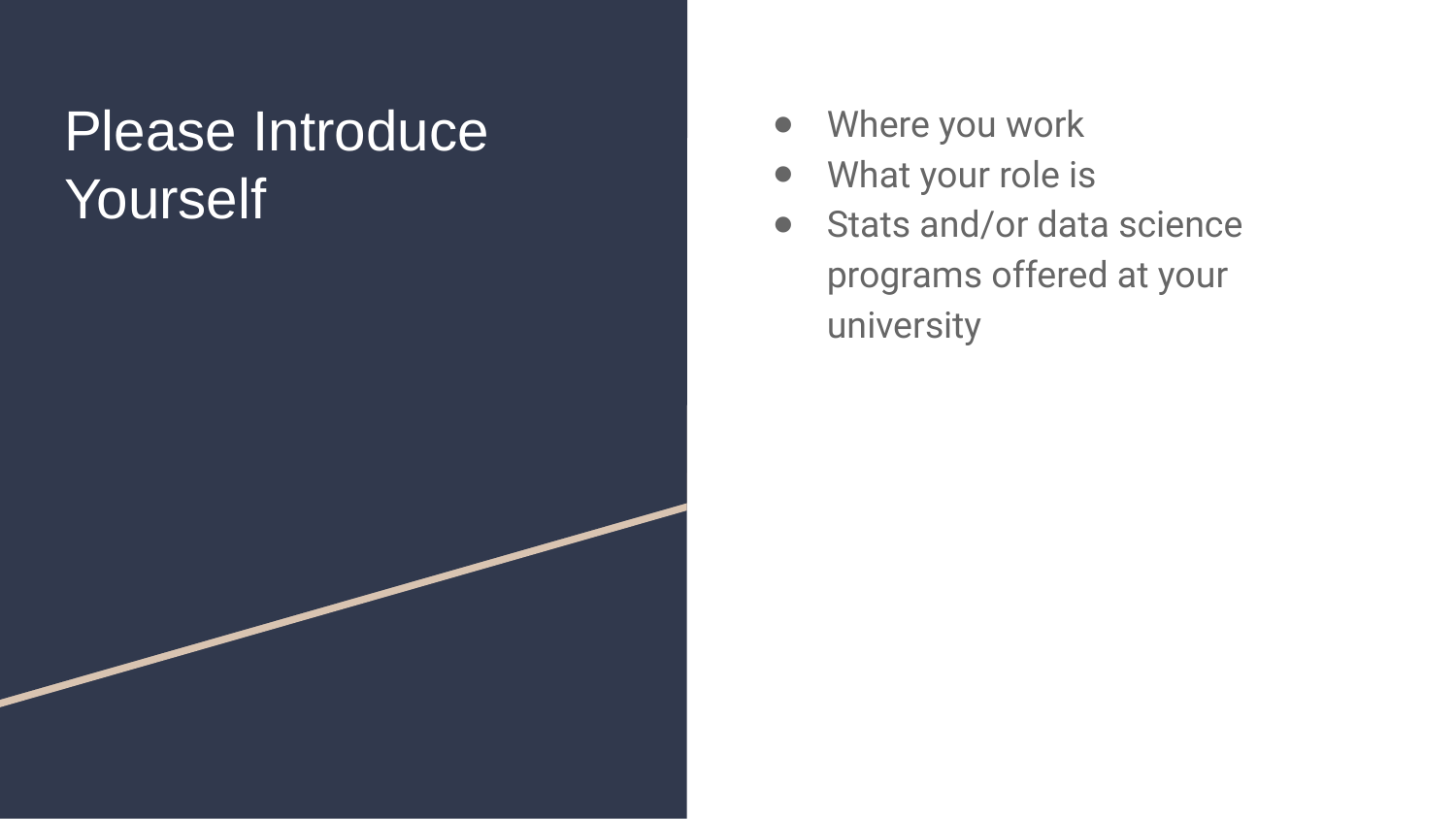

# Please Introduce Yourself
Where you work
What your role is
Stats and/or data science programs offered at your university